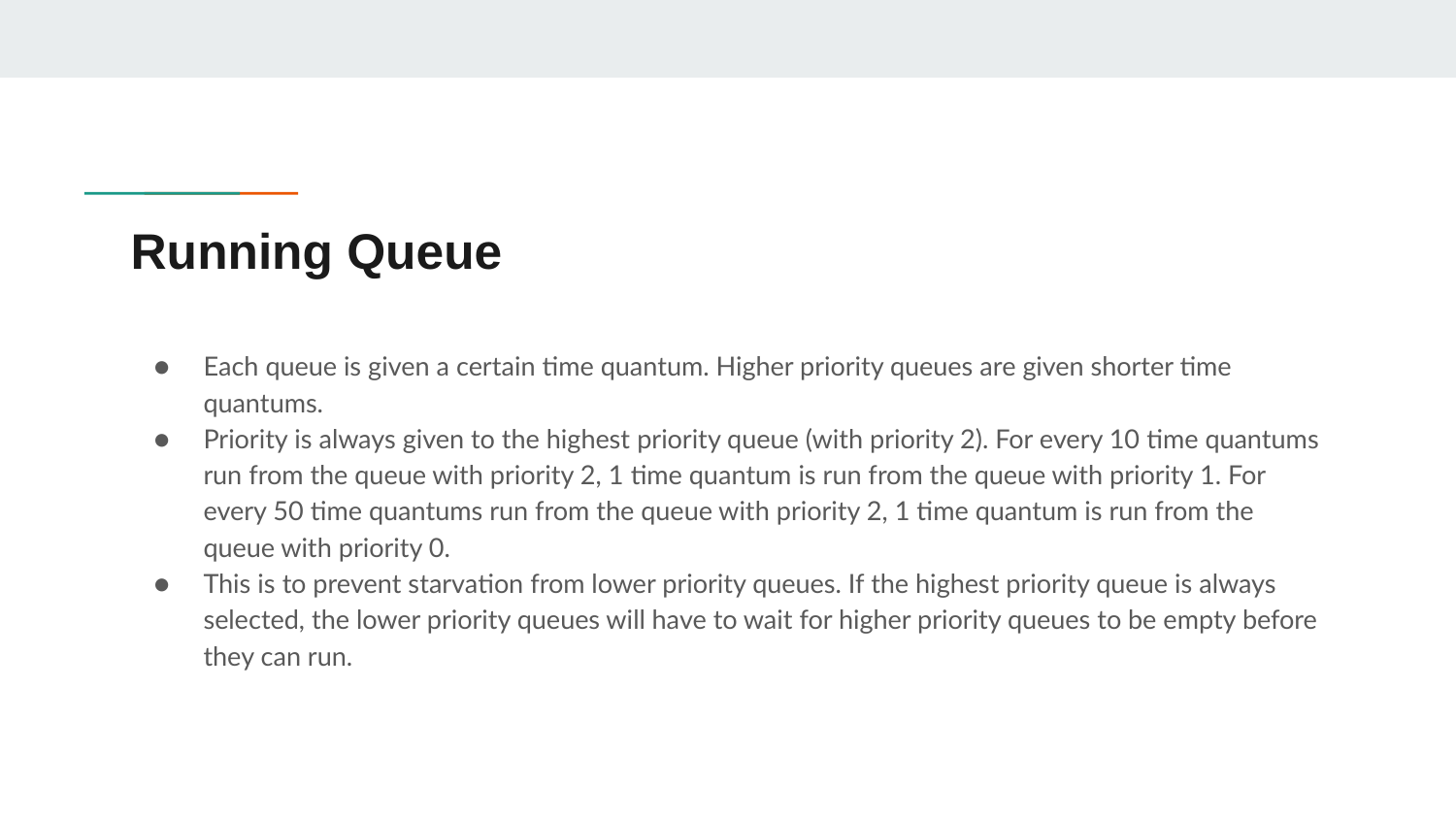

# Running Queue
Each queue is given a certain time quantum. Higher priority queues are given shorter time quantums.
Priority is always given to the highest priority queue (with priority 2). For every 10 time quantums run from the queue with priority 2, 1 time quantum is run from the queue with priority 1. For every 50 time quantums run from the queue with priority 2, 1 time quantum is run from the queue with priority 0.
This is to prevent starvation from lower priority queues. If the highest priority queue is always selected, the lower priority queues will have to wait for higher priority queues to be empty before they can run.